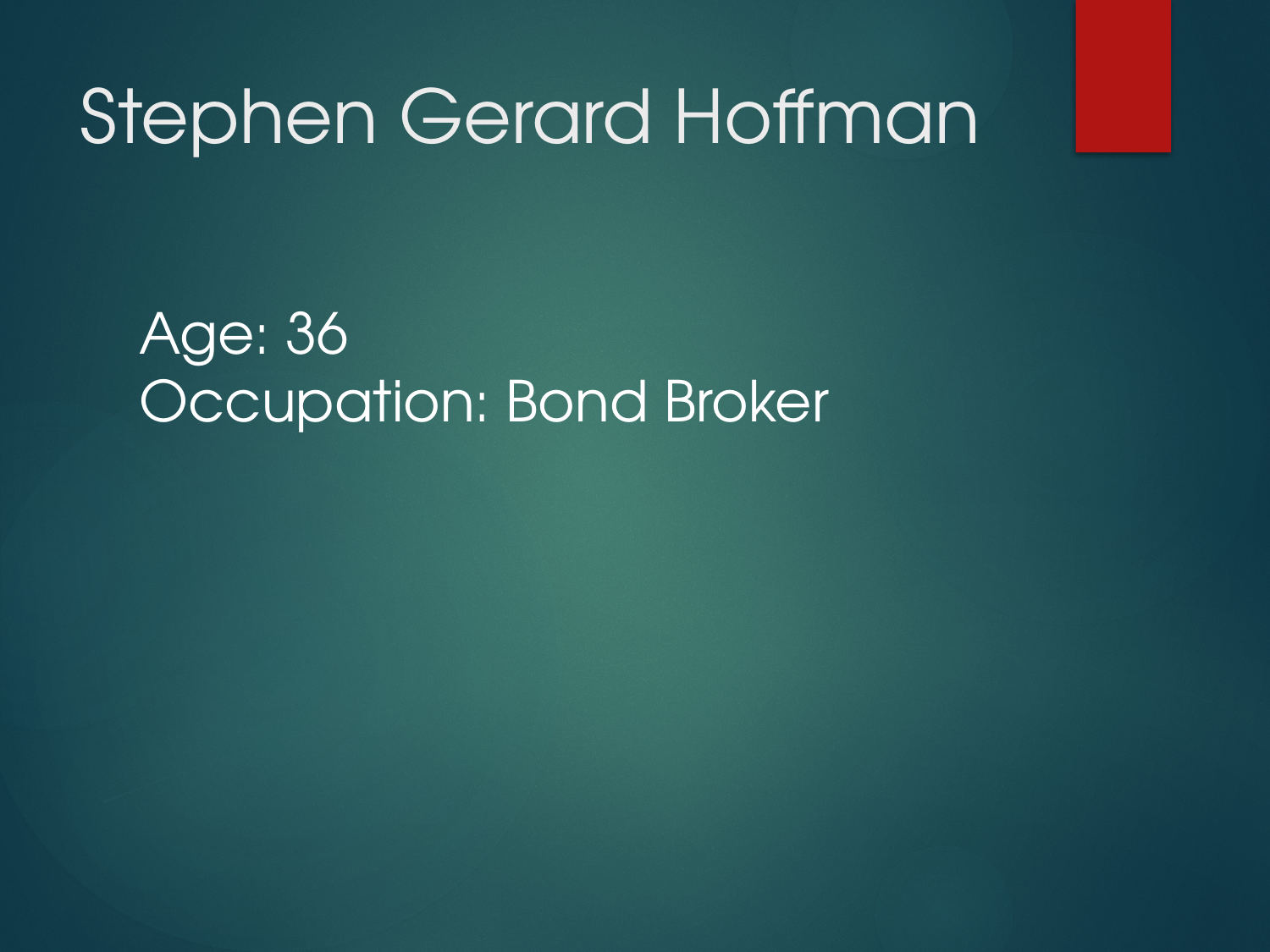

# Stephen Gerard Hoffman

Age: 36
Occupation: Bond Broker